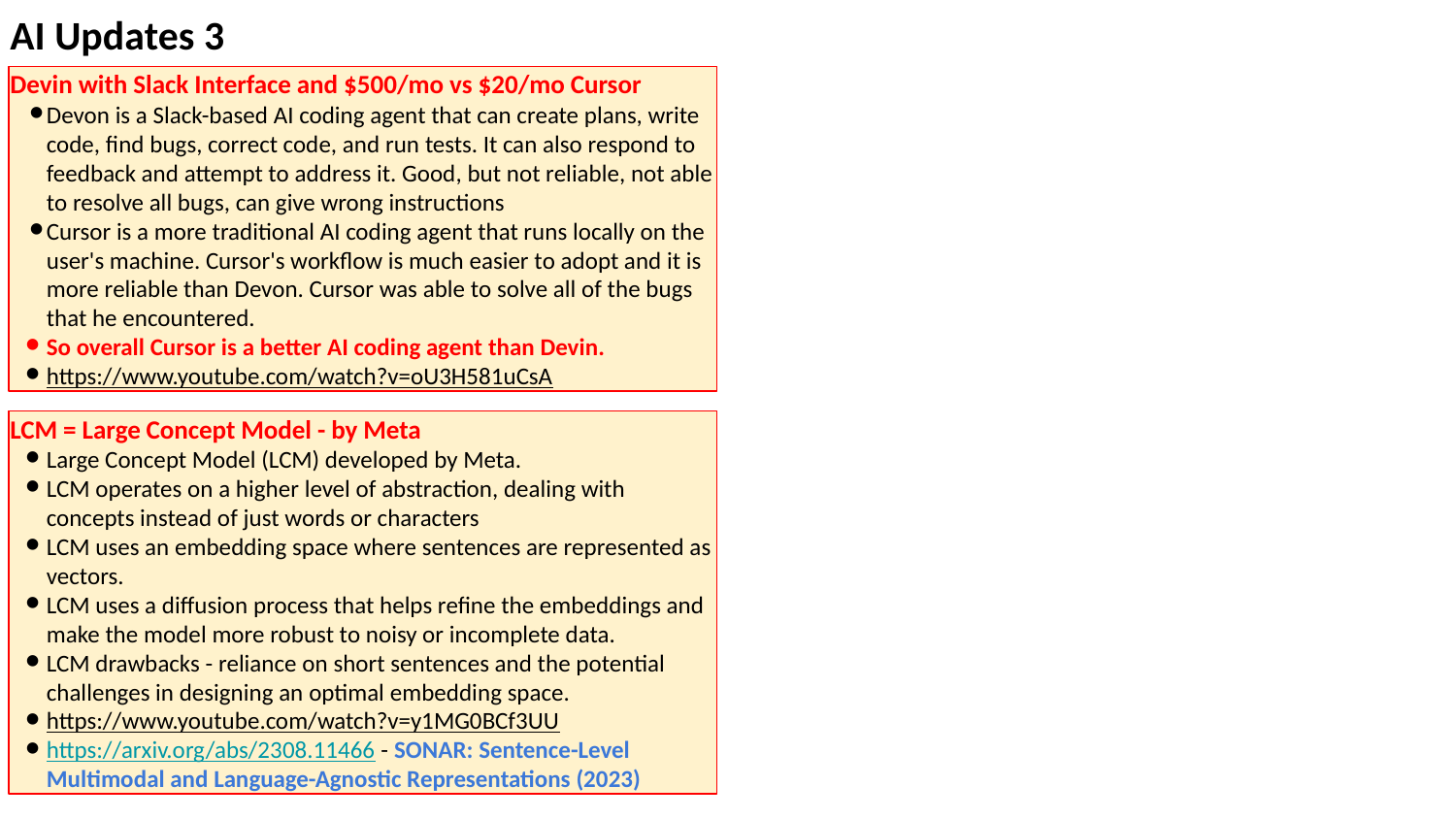

AI Updates 3
Devin with Slack Interface and $500/mo vs $20/mo Cursor
Devon is a Slack-based AI coding agent that can create plans, write code, find bugs, correct code, and run tests. It can also respond to feedback and attempt to address it. Good, but not reliable, not able to resolve all bugs, can give wrong instructions
Cursor is a more traditional AI coding agent that runs locally on the user's machine. Cursor's workflow is much easier to adopt and it is more reliable than Devon. Cursor was able to solve all of the bugs that he encountered.
So overall Cursor is a better AI coding agent than Devin.
https://www.youtube.com/watch?v=oU3H581uCsA
LCM = Large Concept Model - by Meta
Large Concept Model (LCM) developed by Meta.
LCM operates on a higher level of abstraction, dealing with concepts instead of just words or characters
LCM uses an embedding space where sentences are represented as vectors.
LCM uses a diffusion process that helps refine the embeddings and make the model more robust to noisy or incomplete data.
LCM drawbacks - reliance on short sentences and the potential challenges in designing an optimal embedding space.
https://www.youtube.com/watch?v=y1MG0BCf3UU
https://arxiv.org/abs/2308.11466 - SONAR: Sentence-Level Multimodal and Language-Agnostic Representations (2023)